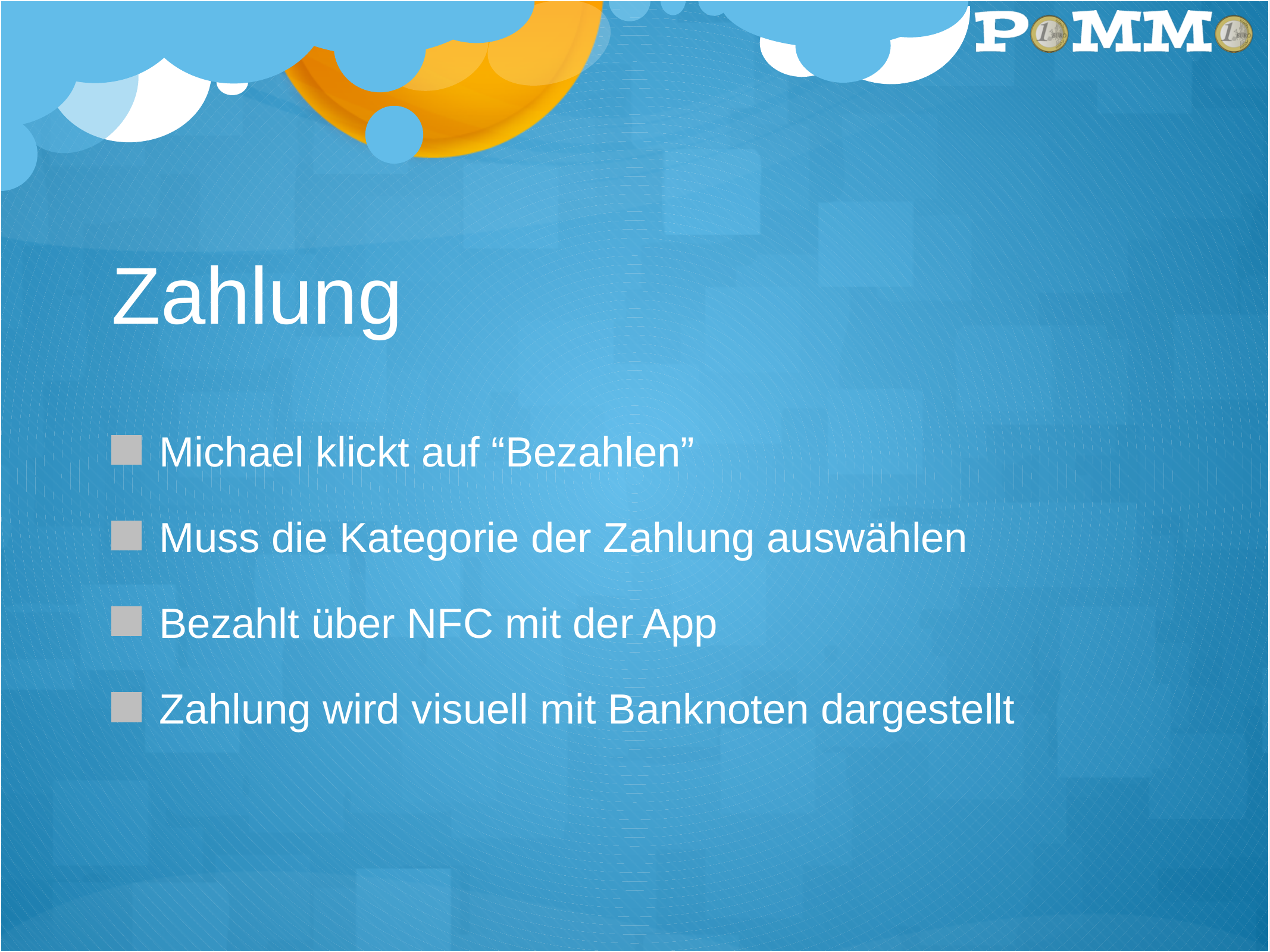

# Zahlung
Michael klickt auf “Bezahlen”
Muss die Kategorie der Zahlung auswählen
Bezahlt über NFC mit der App
Zahlung wird visuell mit Banknoten dargestellt